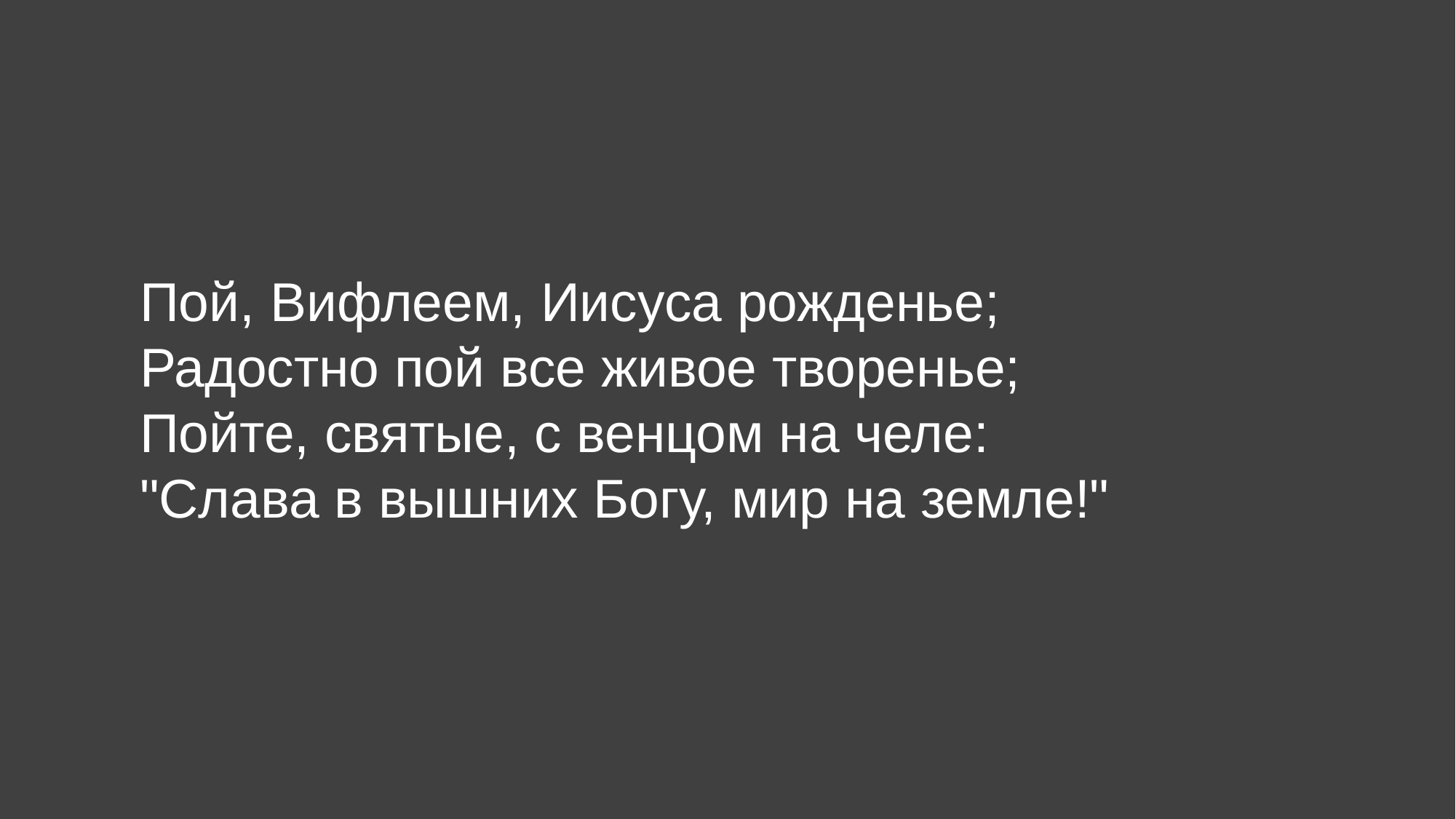

# Пой, Вифлеем, Иисуса рожденье; Радостно пой все живое творенье; Пойте, святые, с венцом на челе: "Слава в вышних Богу, мир на земле!"